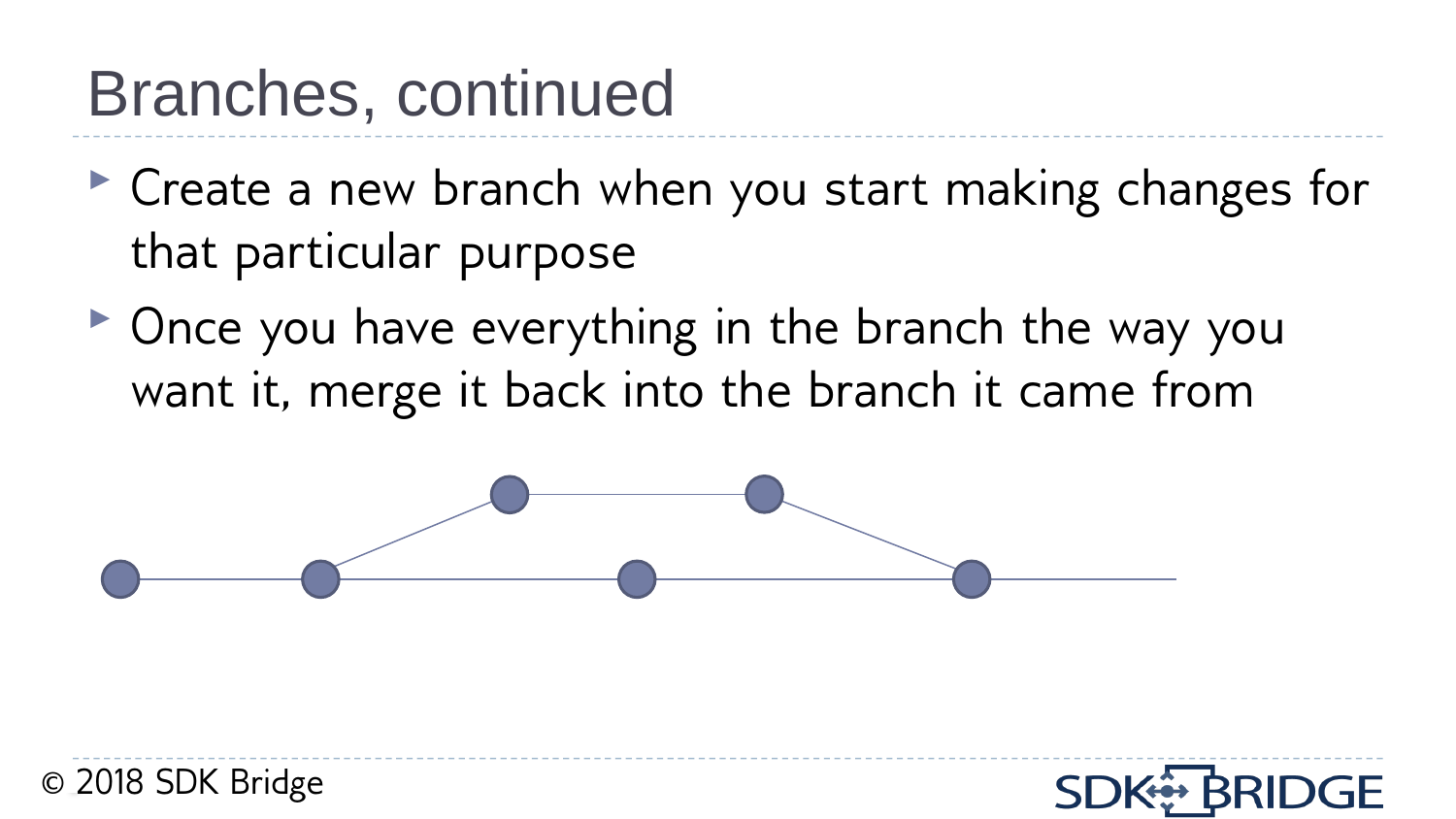

# Branches, continued
Create a new branch when you start making changes for that particular purpose
Once you have everything in the branch the way you want it, merge it back into the branch it came from